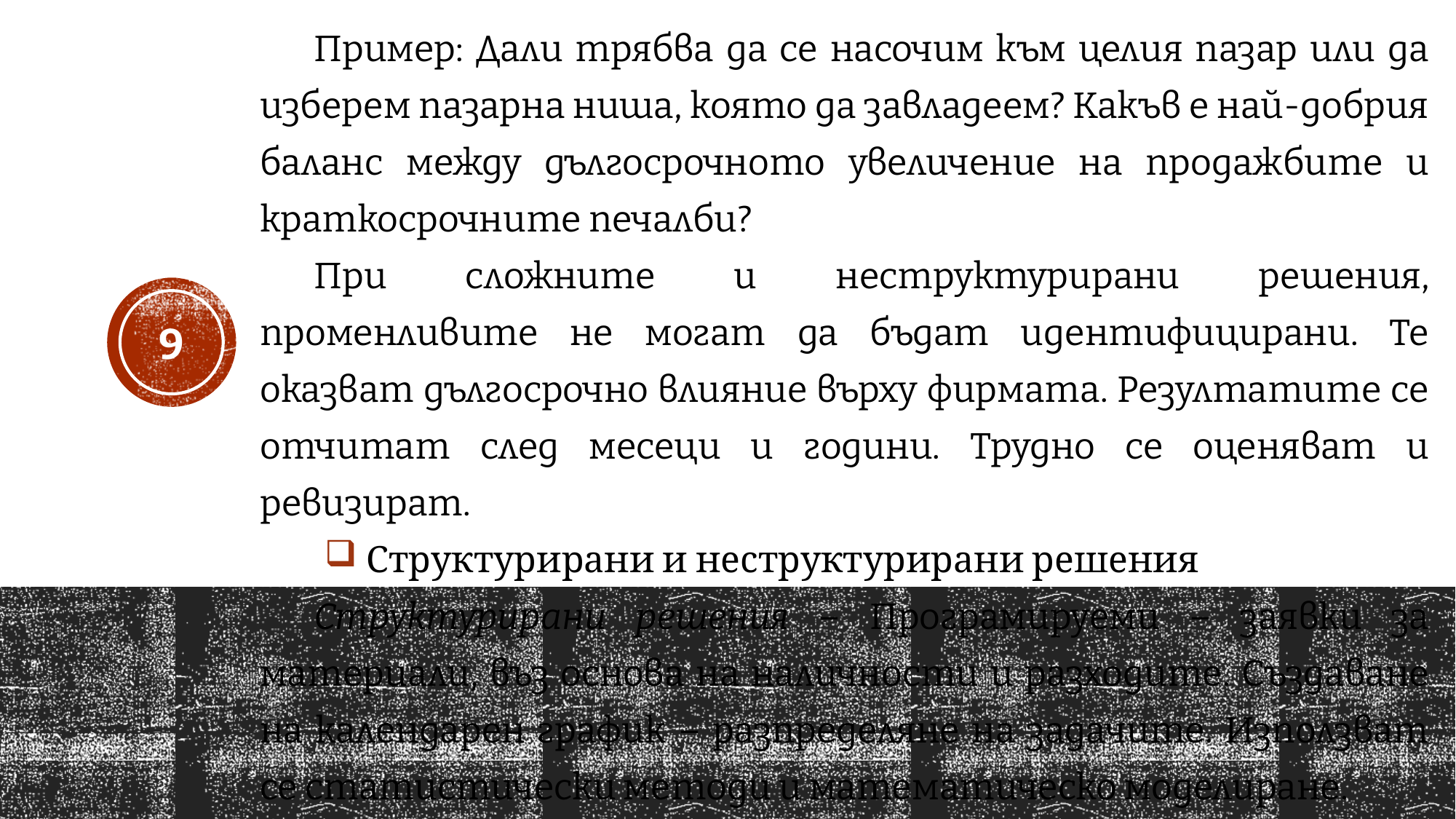

Пример: Дали трябва да се насочим към целия пазар или да изберем пазарна ниша, която да завладеем? Какъв е най-добрия баланс между дългосрочното увеличение на продажбите и краткосрочните печалби?
При сложните и неструктурирани решения, променливите не могат да бъдат идентифицирани. Те оказват дългосрочно влияние върху фирмата. Резултатите се отчитат след месеци и години. Трудно се оценяват и ревизират.
Структурирани и неструктурирани решения
Структурирани решения – Програмируеми – заявки за материали, въз основа на наличности и разходите. Създаване на календарен график – разпределяне на задачите. Използват се статистически методи и математическо моделиране.
Неструктурирани – непрограмируеми.
9